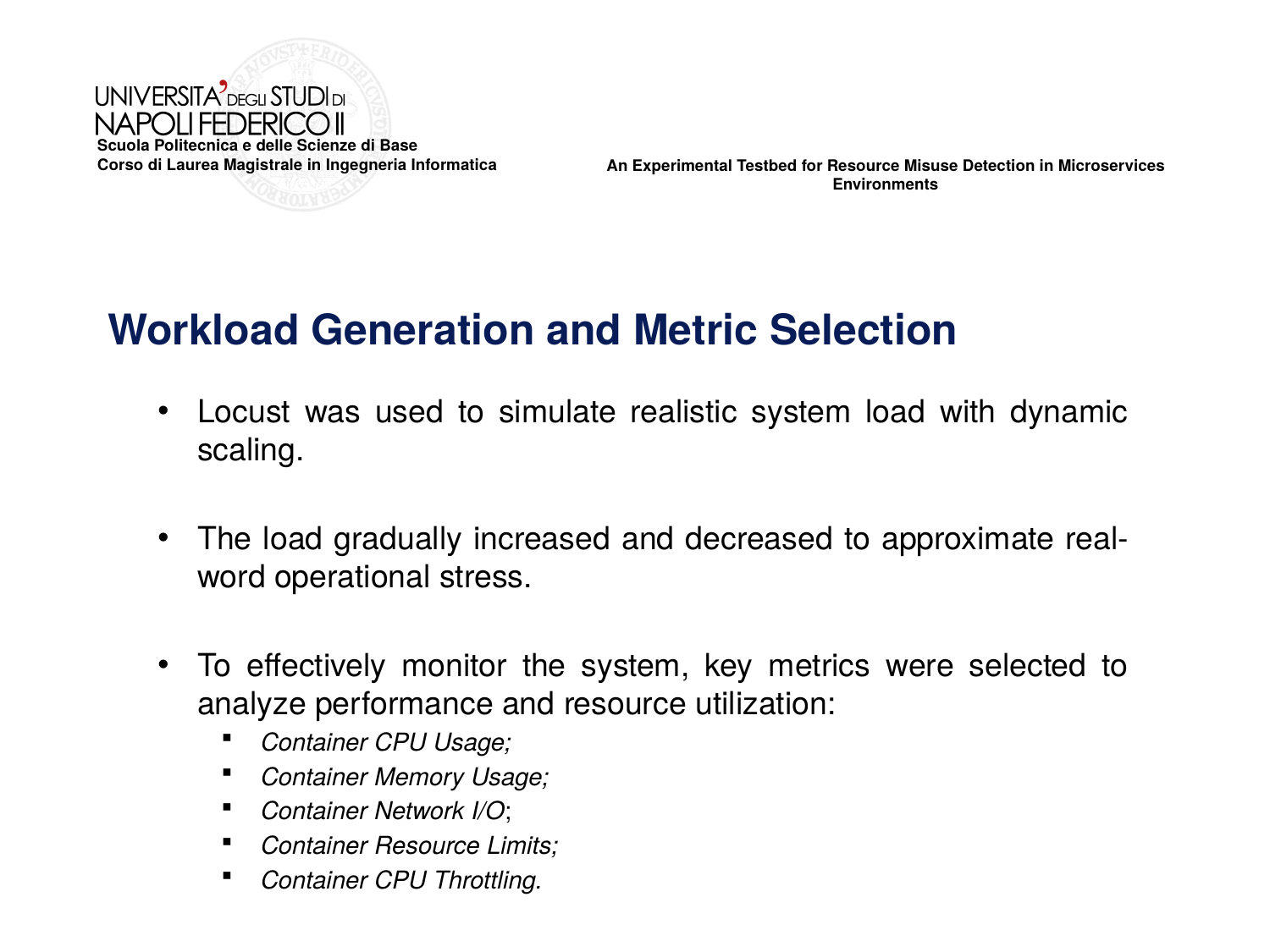

# Workload Generation and Metric Selection
Locust was used to simulate realistic system load with dynamic scaling.

The load gradually increased and decreased to approximate real-word operational stress.

To effectively monitor the system, key metrics were selected to analyze performance and resource utilization:
Container CPU Usage;
Container Memory Usage;
Container Network I/O;
Container Resource Limits;
Container CPU Throttling.